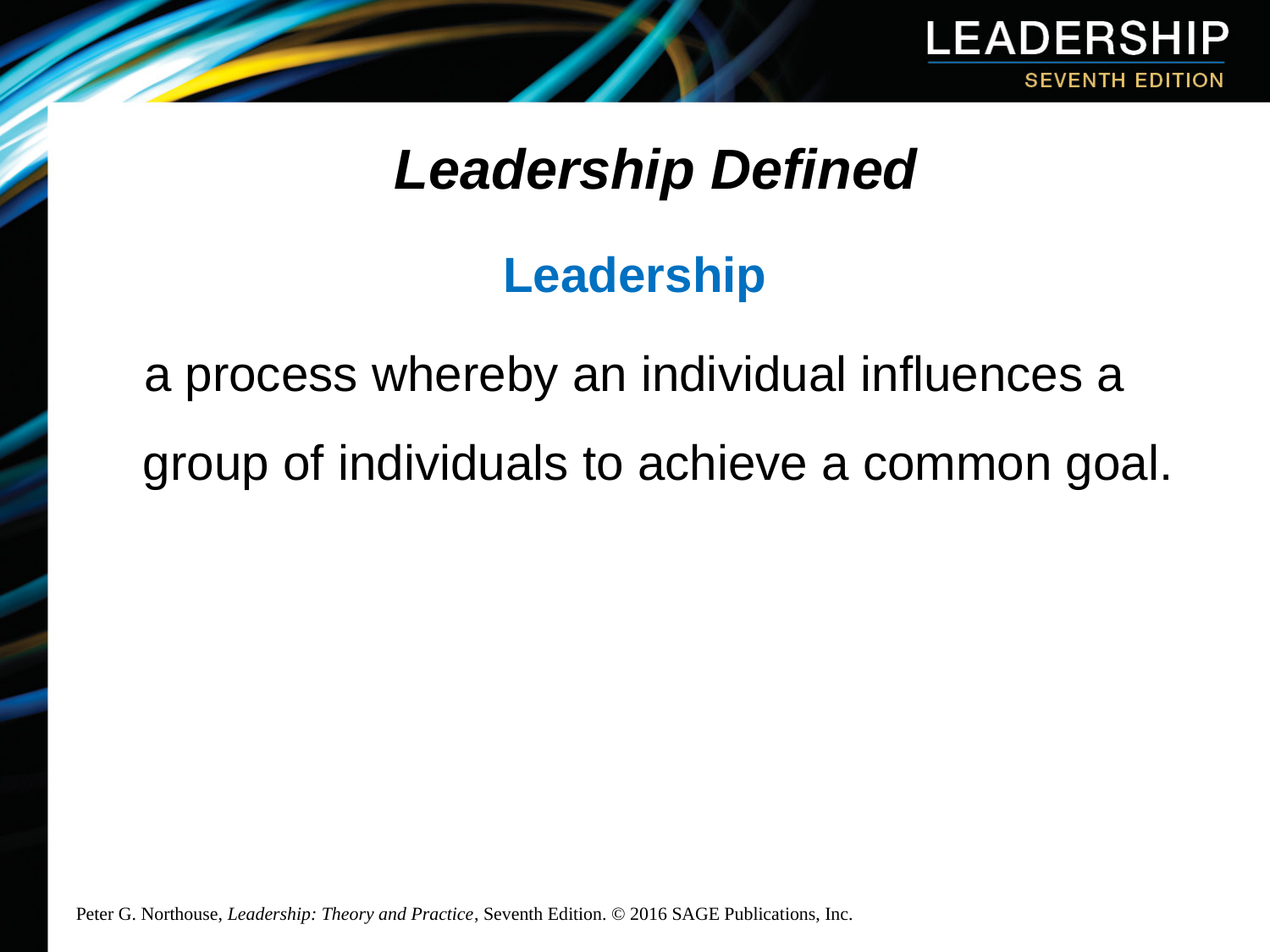

# Leadership Defined
Leadership
a process whereby an individual influences a group of individuals to achieve a common goal.
Peter G. Northouse, Leadership: Theory and Practice, Seventh Edition. © 2016 SAGE Publications, Inc.